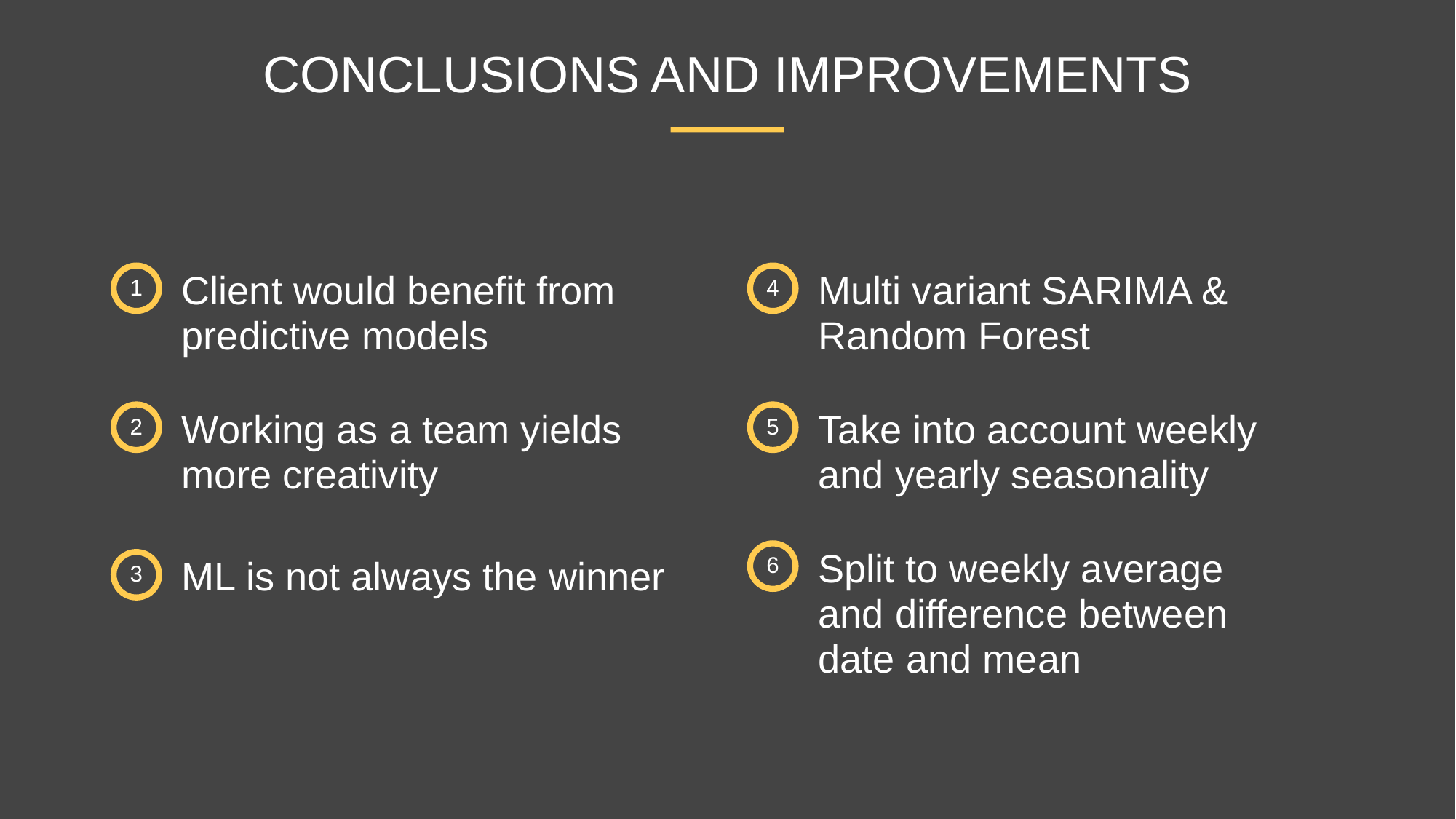

CONCLUSIONS AND IMPROVEMENTS

1
4

Client would benefit from
predictive models
Multi variant SARIMA &
Random Forest
2
5

Working as a team yields
more creativity
Take into account weekly
and yearly seasonality
6

Split to weekly average
and difference between
date and mean
3

ML is not always the winner